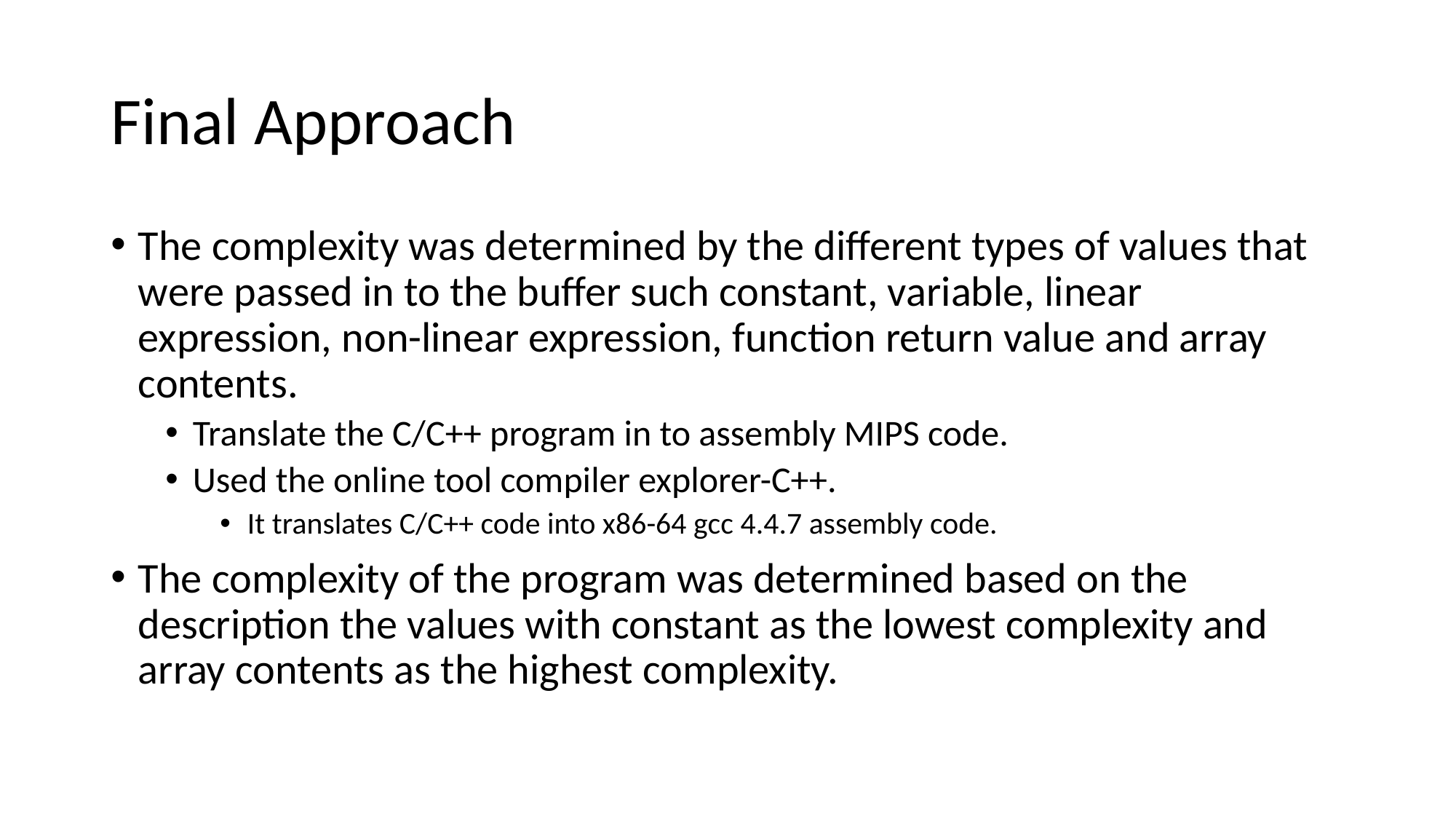

# Final Approach
The complexity was determined by the different types of values that were passed in to the buffer such constant, variable, linear expression, non-linear expression, function return value and array contents.
Translate the C/C++ program in to assembly MIPS code.
Used the online tool compiler explorer-C++.
It translates C/C++ code into x86-64 gcc 4.4.7 assembly code.
The complexity of the program was determined based on the description the values with constant as the lowest complexity and array contents as the highest complexity.